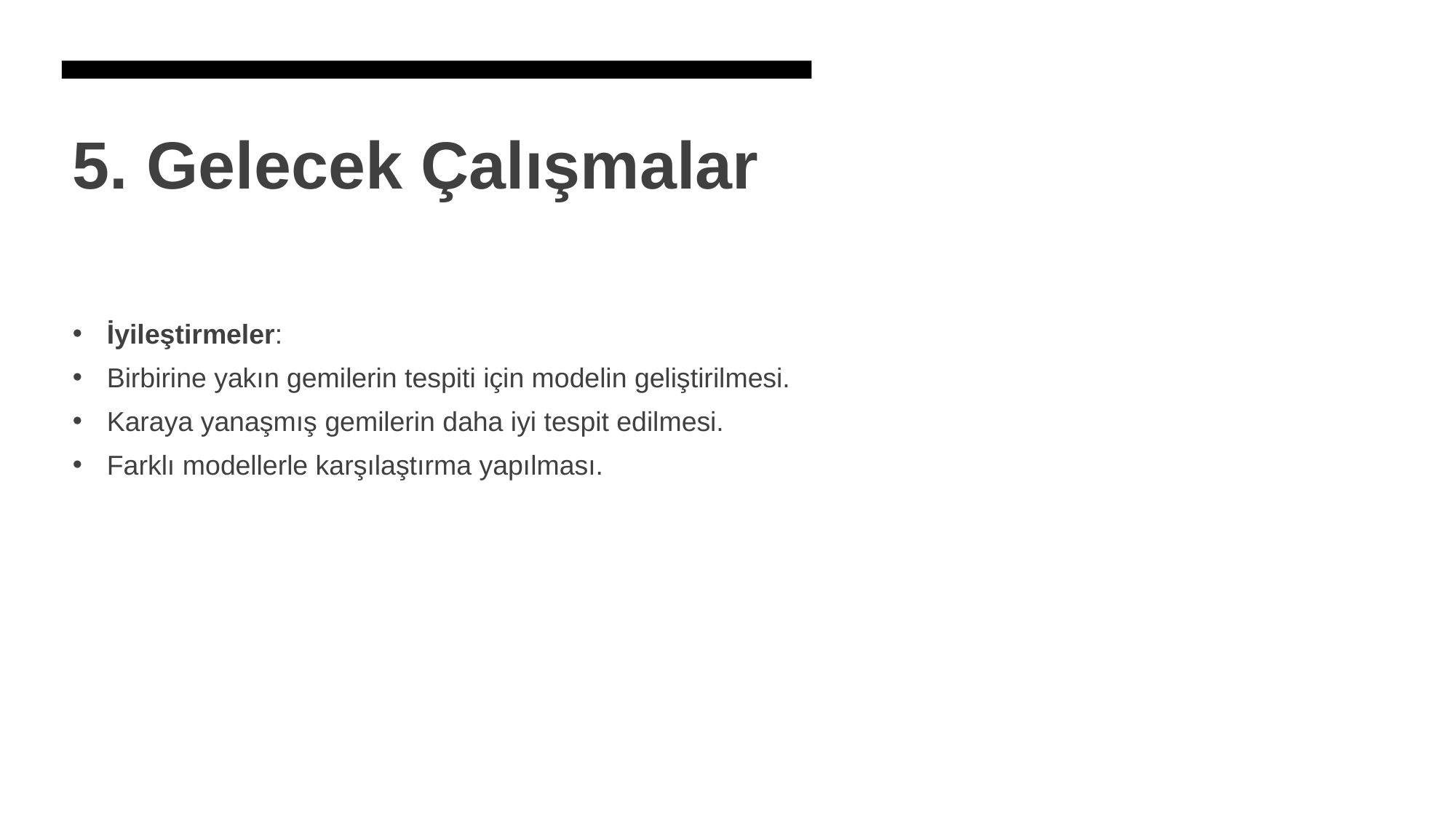

# 5. Gelecek Çalışmalar

İyileştirmeler:
Birbirine yakın gemilerin tespiti için modelin geliştirilmesi.
Karaya yanaşmış gemilerin daha iyi tespit edilmesi.
Farklı modellerle karşılaştırma yapılması.